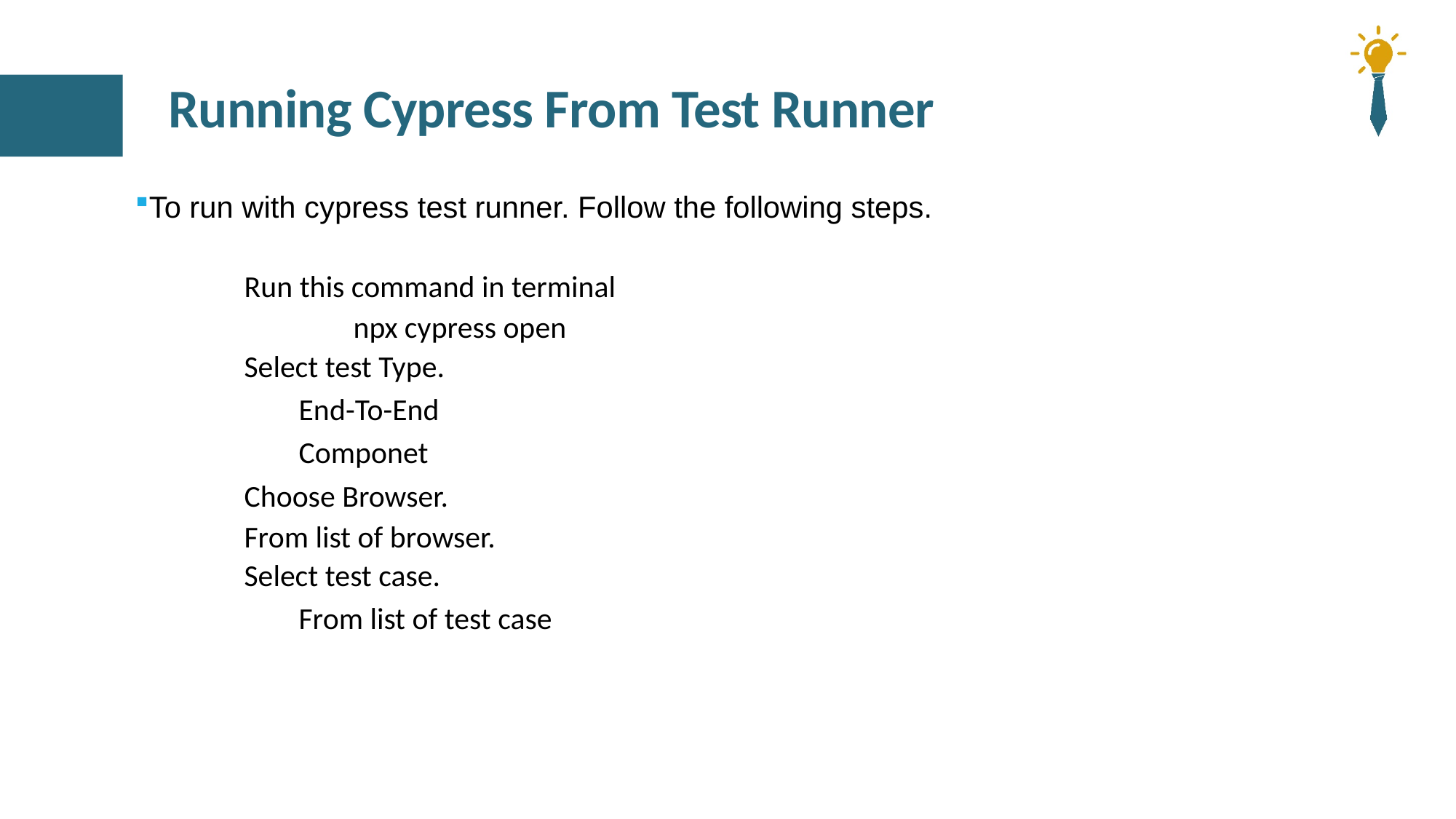

# Running Cypress From Test Runner
To run with cypress test runner. Follow the following steps.

Run this command in terminal
                	npx cypress open
Select test Type.
End-To-End
Componet
Choose Browser.
       	From list of browser.
Select test case.
From list of test case